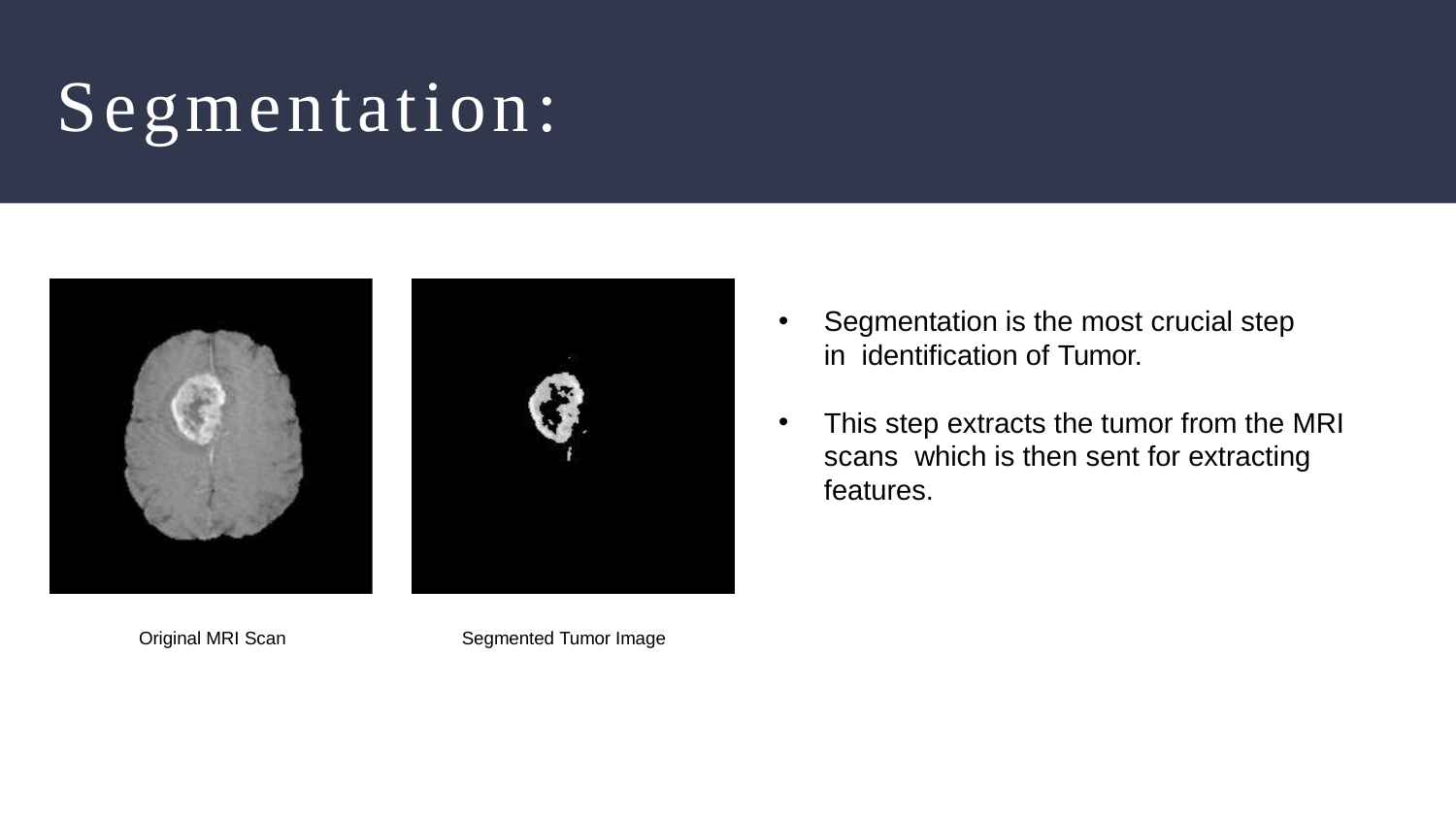

# Segmentation:

Segmentation is the most crucial step in  identification of Tumor.

This step extracts the tumor from the MRI scans  which is then sent for extracting features.
Original MRI Scan
Segmented Tumor Image